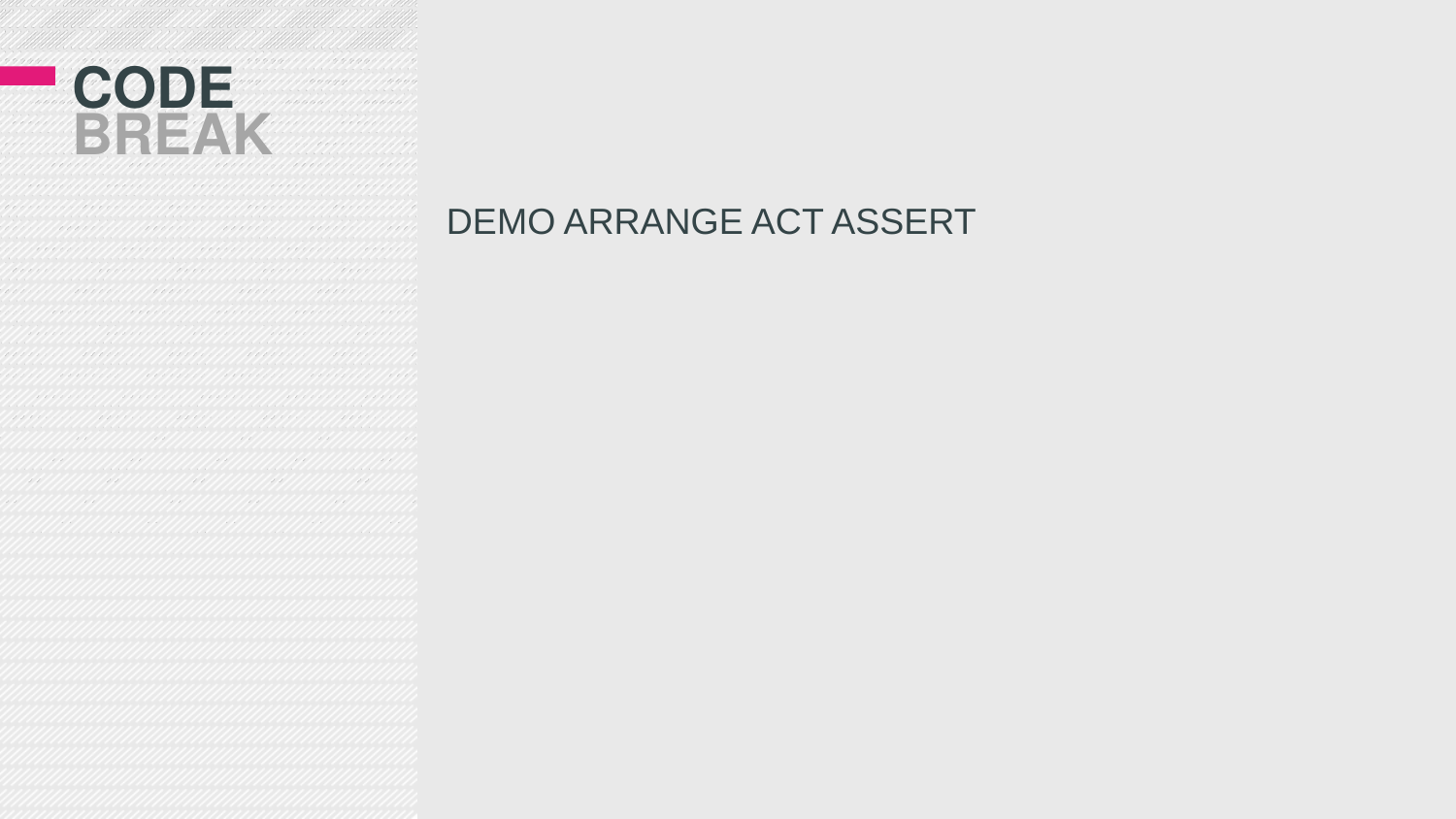

# CODE BREAK
DEMO ARRANGE ACT ASSERT